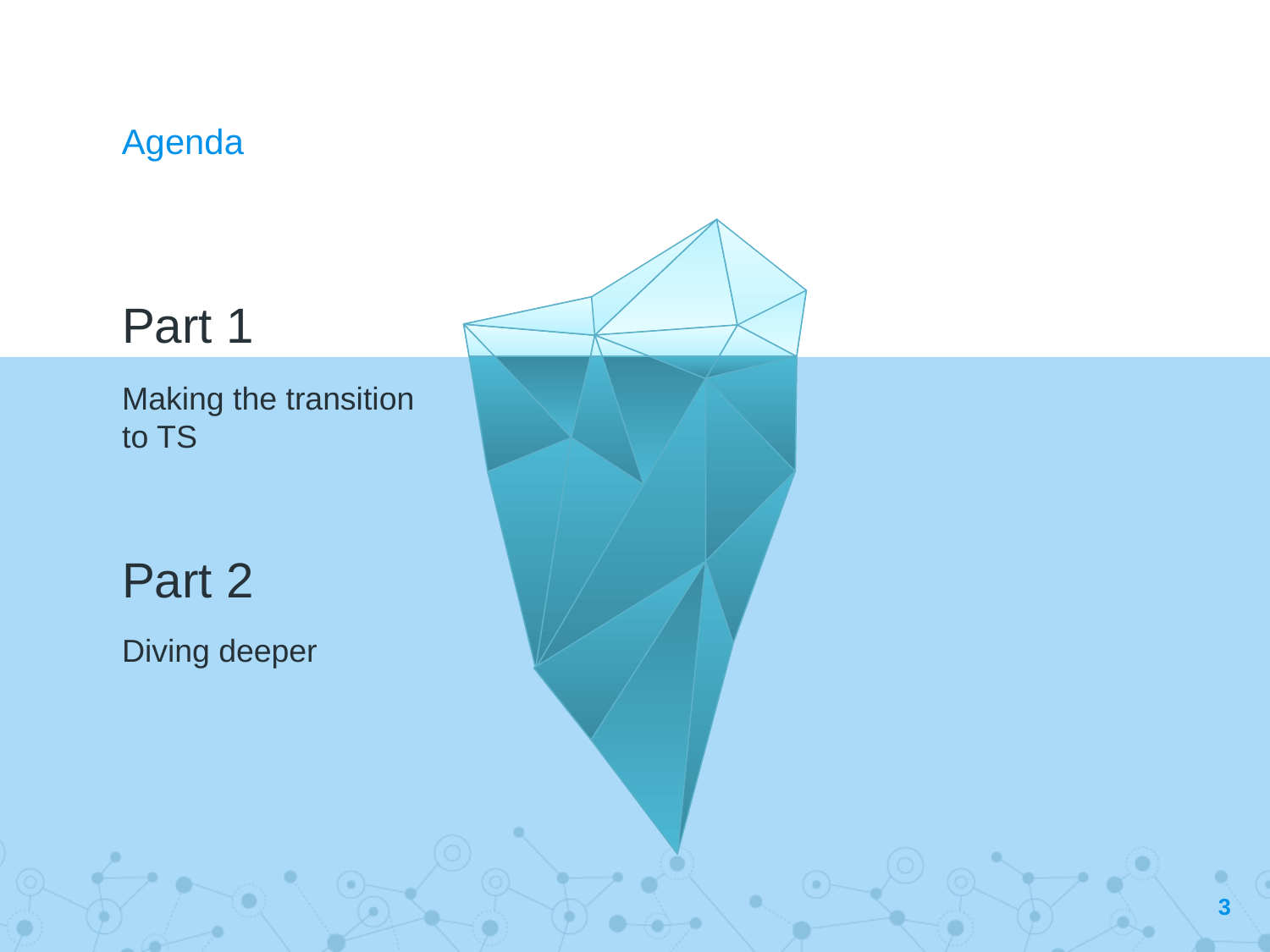

# Agenda

Part 1

Making the transition to TS

Part 2

Diving deeper
3